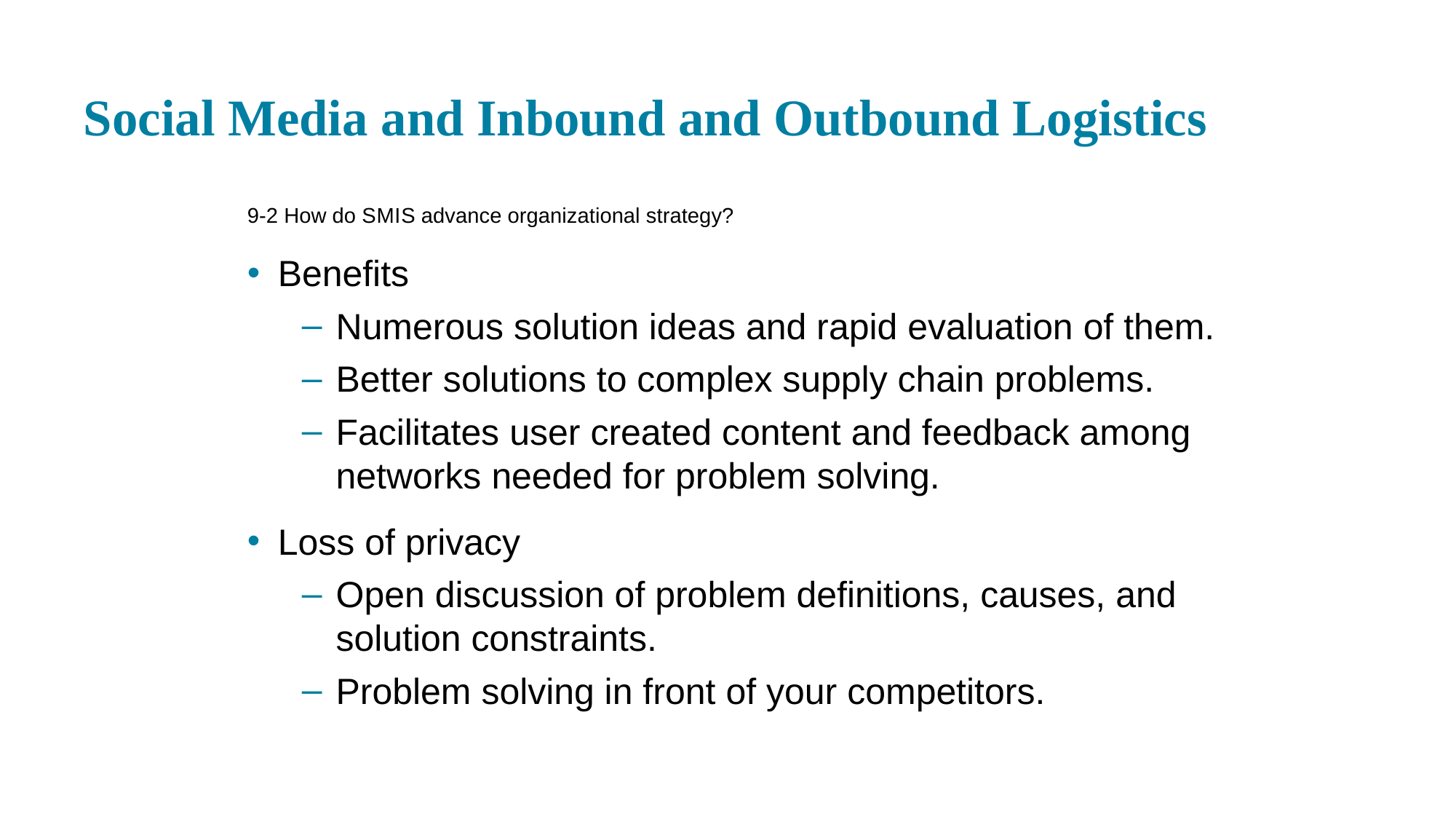

# Social Media and Inbound and Outbound Logistics
9-2 How do S M I S advance organizational strategy?
Benefits
Numerous solution ideas and rapid evaluation of them.
Better solutions to complex supply chain problems.
Facilitates user created content and feedback among networks needed for problem solving.
Loss of privacy
Open discussion of problem definitions, causes, and solution constraints.
Problem solving in front of your competitors.